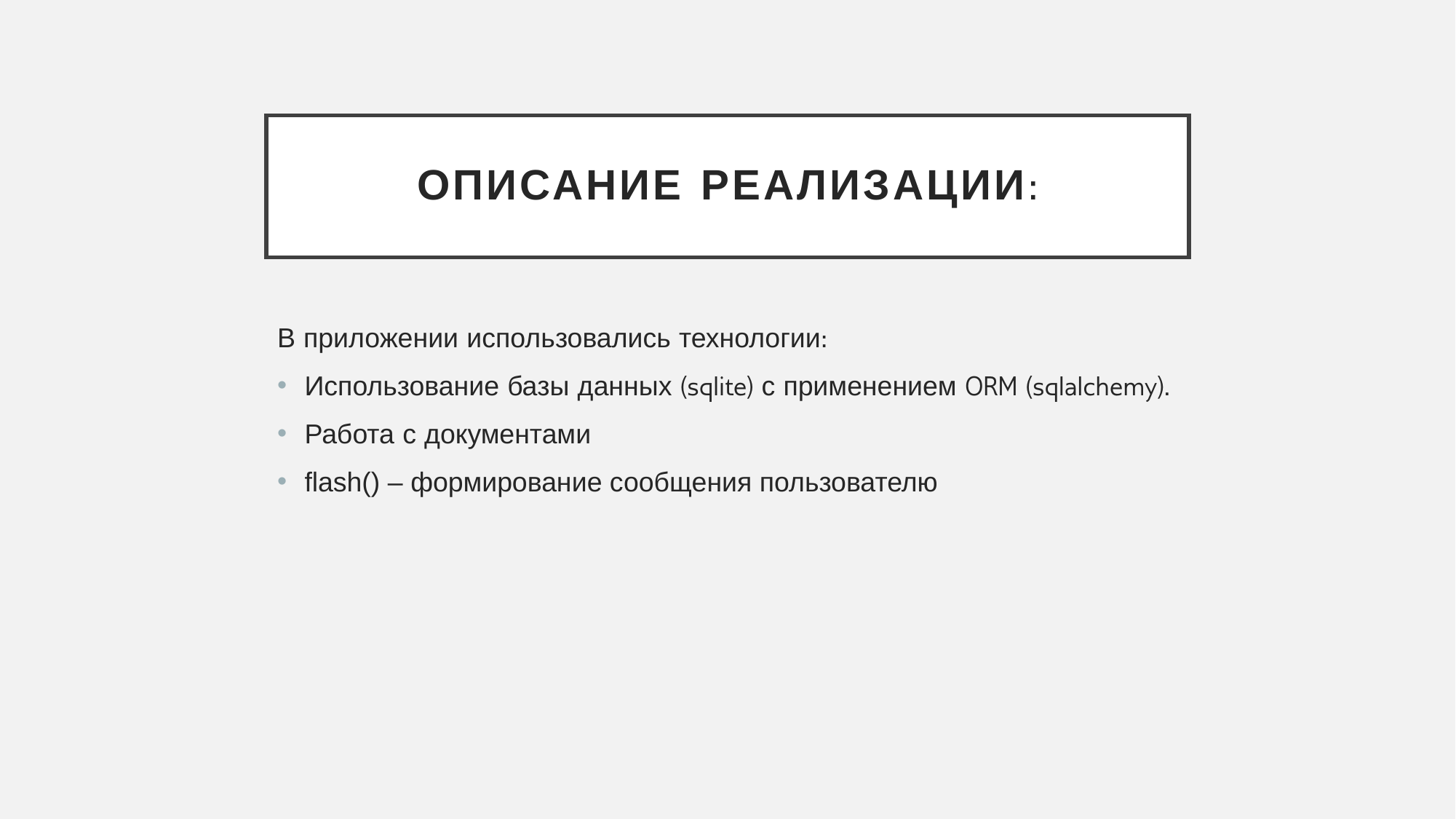

# Описание реализации:
В приложении использовались технологии:
Использование базы данных (sqlite) с применением ORM (sqlalchemy).
Работа с документами
flash() – формирование сообщения пользователю